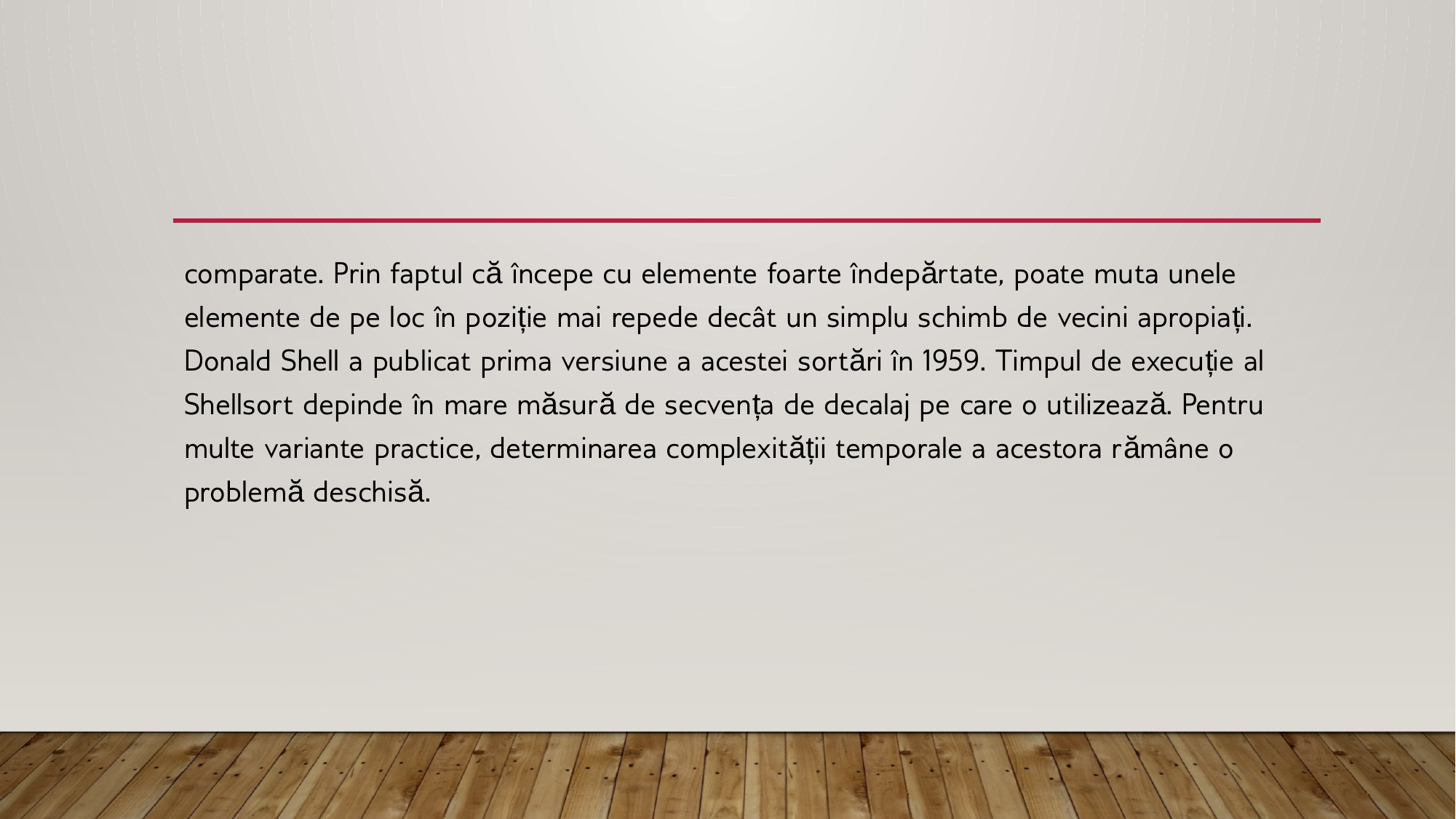

comparate. Prin faptul că începe cu elemente foarte îndepărtate, poate muta unele elemente de pe loc în poziție mai repede decât un simplu schimb de vecini apropiați. Donald Shell a publicat prima versiune a acestei sortări în 1959. Timpul de execuție al Shellsort depinde în mare măsură de secvența de decalaj pe care o utilizează. Pentru multe variante practice, determinarea complexității temporale a acestora rămâne o problemă deschisă.